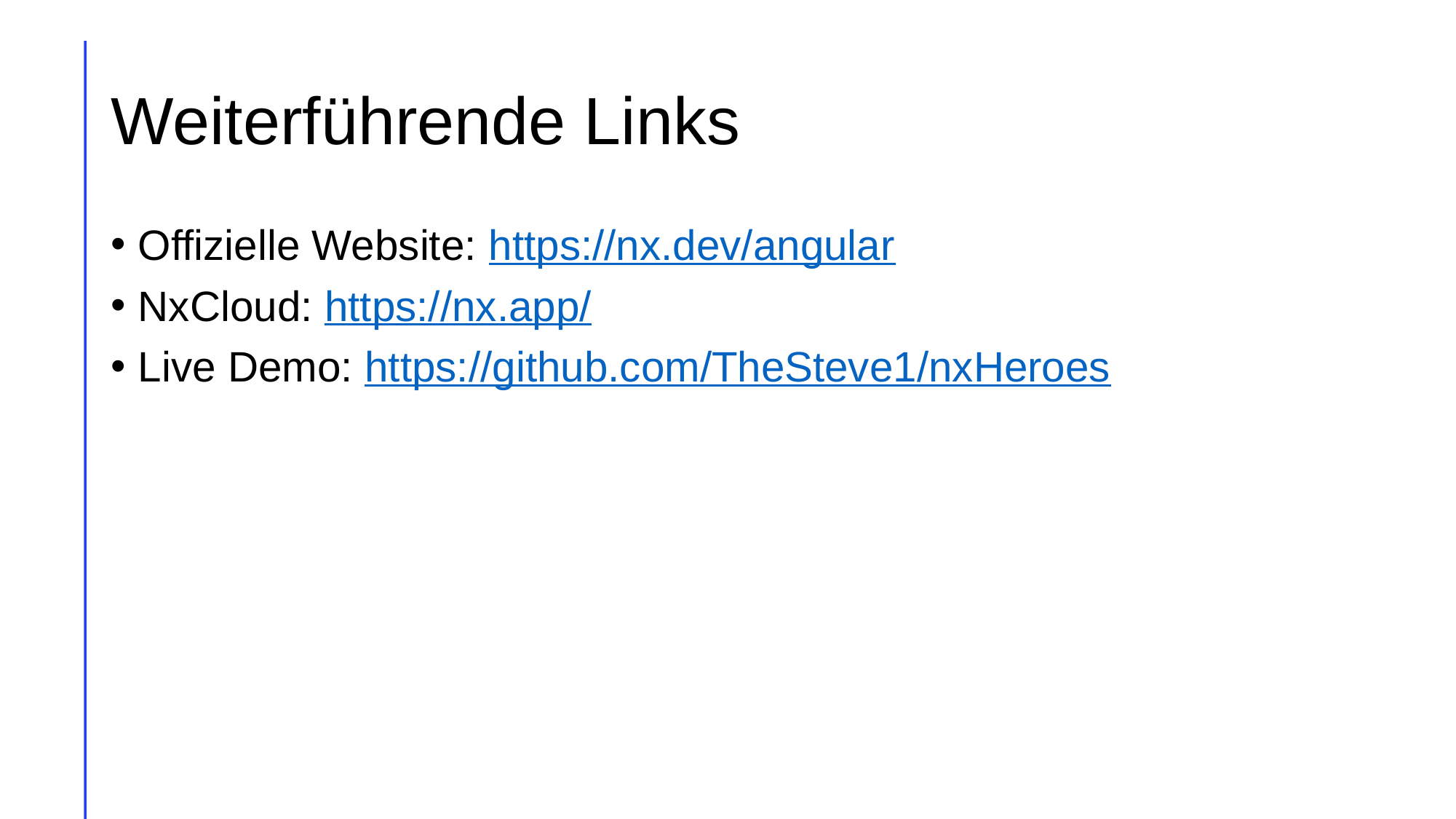

# Weiterführende Links
Offizielle Website: https://nx.dev/angular
NxCloud: https://nx.app/
Live Demo: https://github.com/TheSteve1/nxHeroes